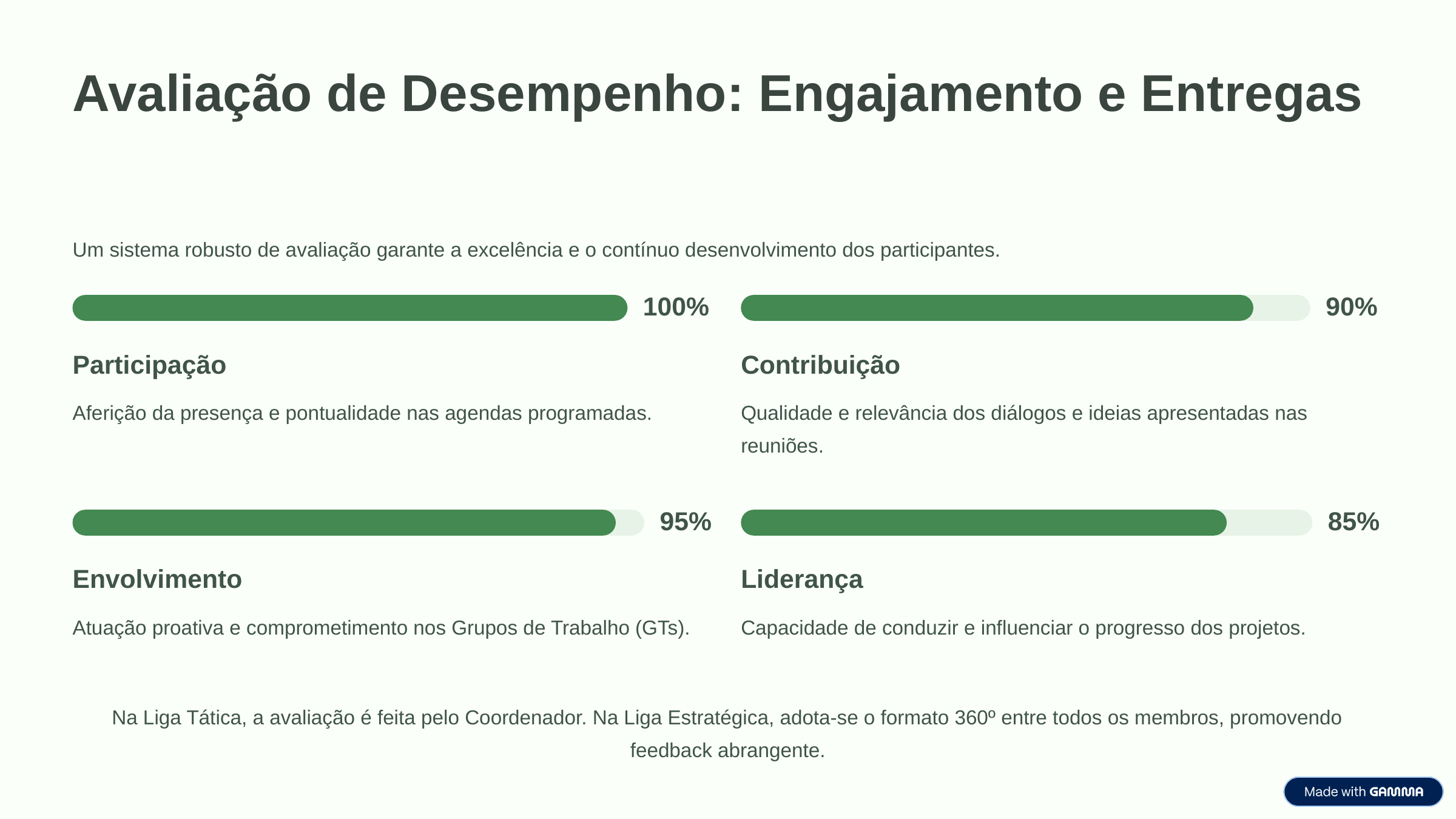

Avaliação de Desempenho: Engajamento e Entregas
Um sistema robusto de avaliação garante a excelência e o contínuo desenvolvimento dos participantes.

100%

90%
Participação
Contribuição
Aferição da presença e pontualidade nas agendas programadas.
Qualidade e relevância dos diálogos e ideias apresentadas nas reuniões.

95%

85%
Envolvimento
Liderança
Atuação proativa e comprometimento nos Grupos de Trabalho (GTs).
Capacidade de conduzir e influenciar o progresso dos projetos.
Na Liga Tática, a avaliação é feita pelo Coordenador. Na Liga Estratégica, adota-se o formato 360º entre todos os membros, promovendo feedback abrangente.